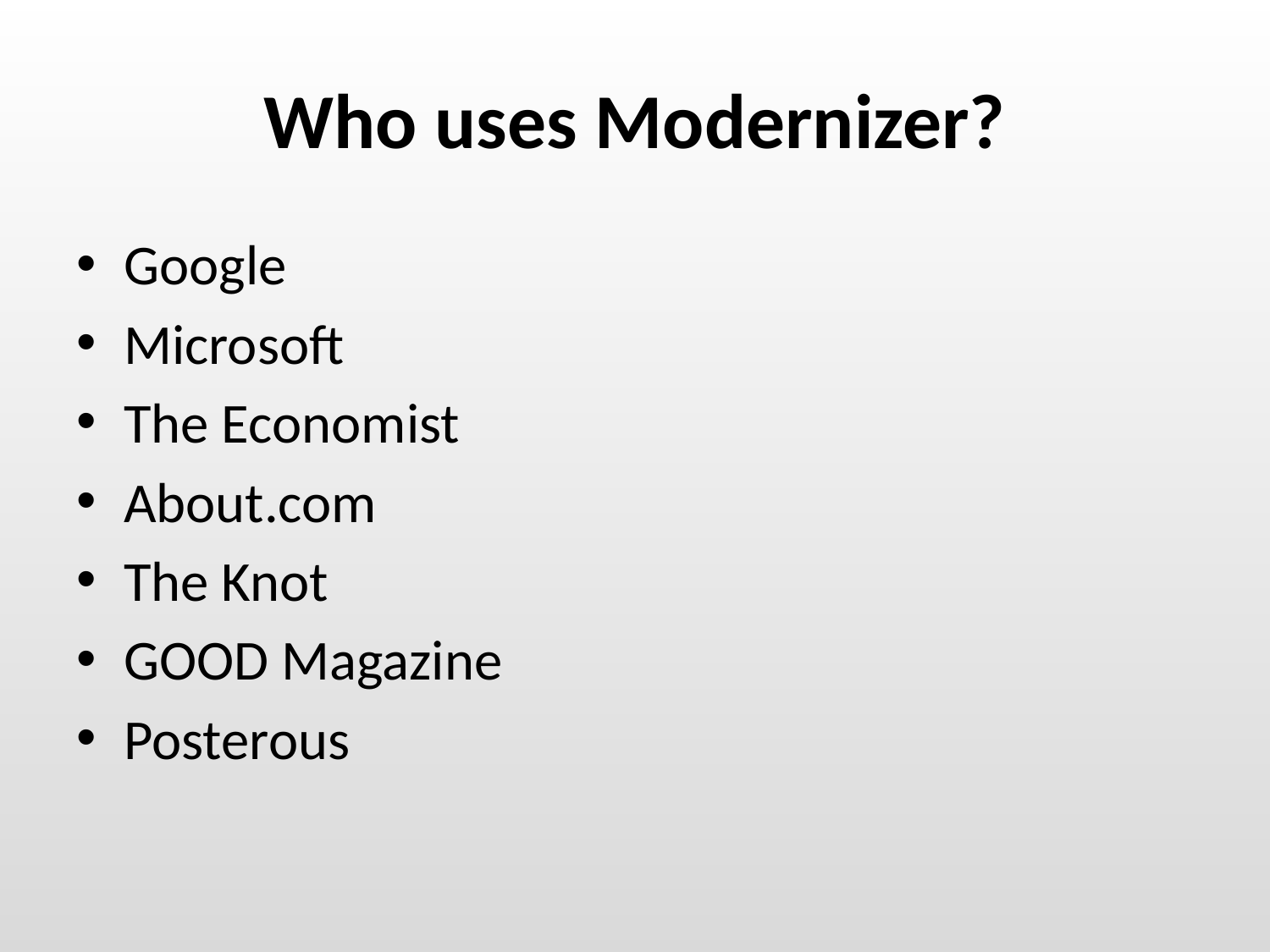

# Who uses Modernizer?
Google
Microsoft
The Economist
About.com
The Knot
GOOD Magazine
Posterous